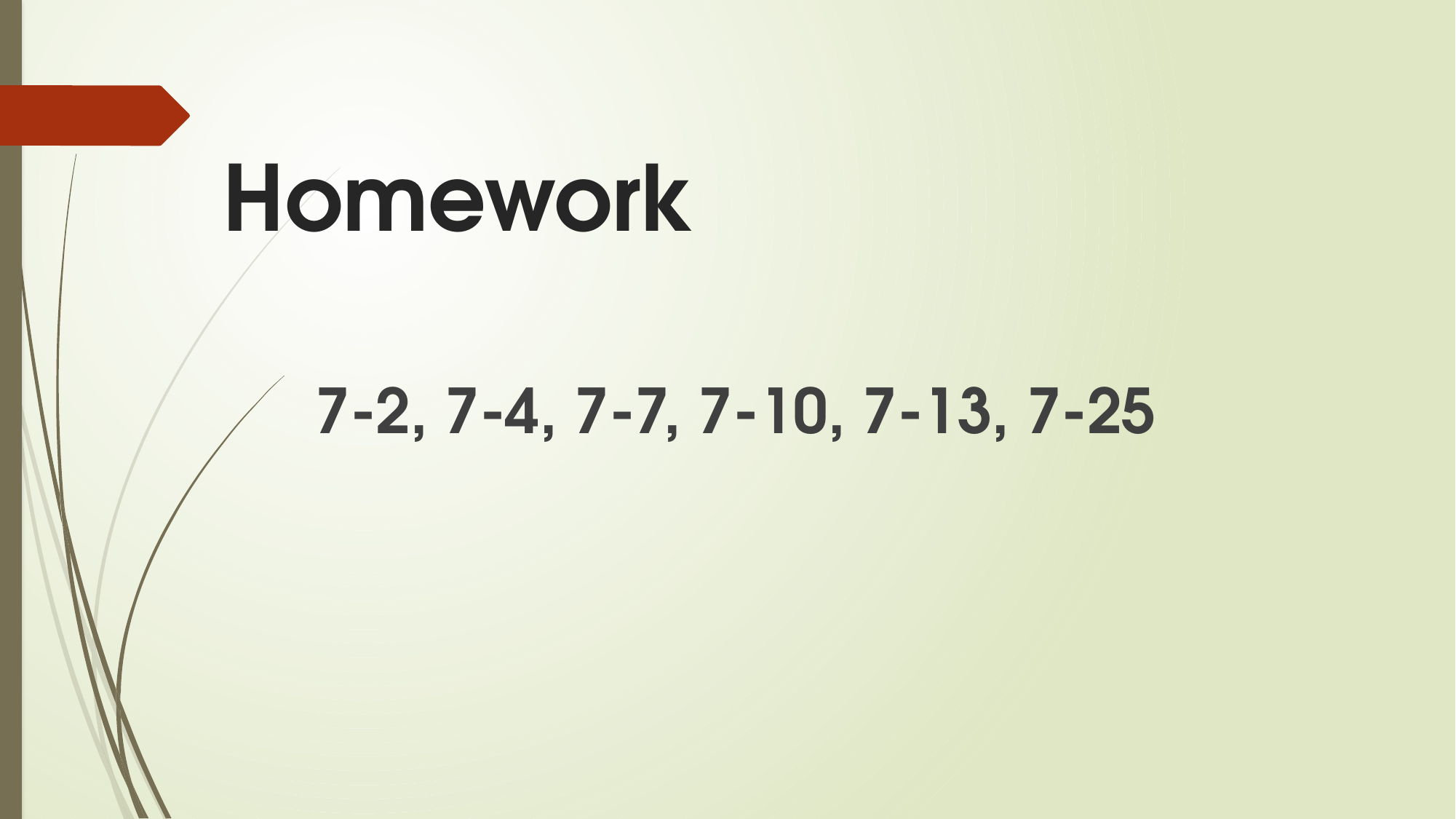

# Homework
7-2, 7-4, 7-7, 7-10, 7-13, 7-25